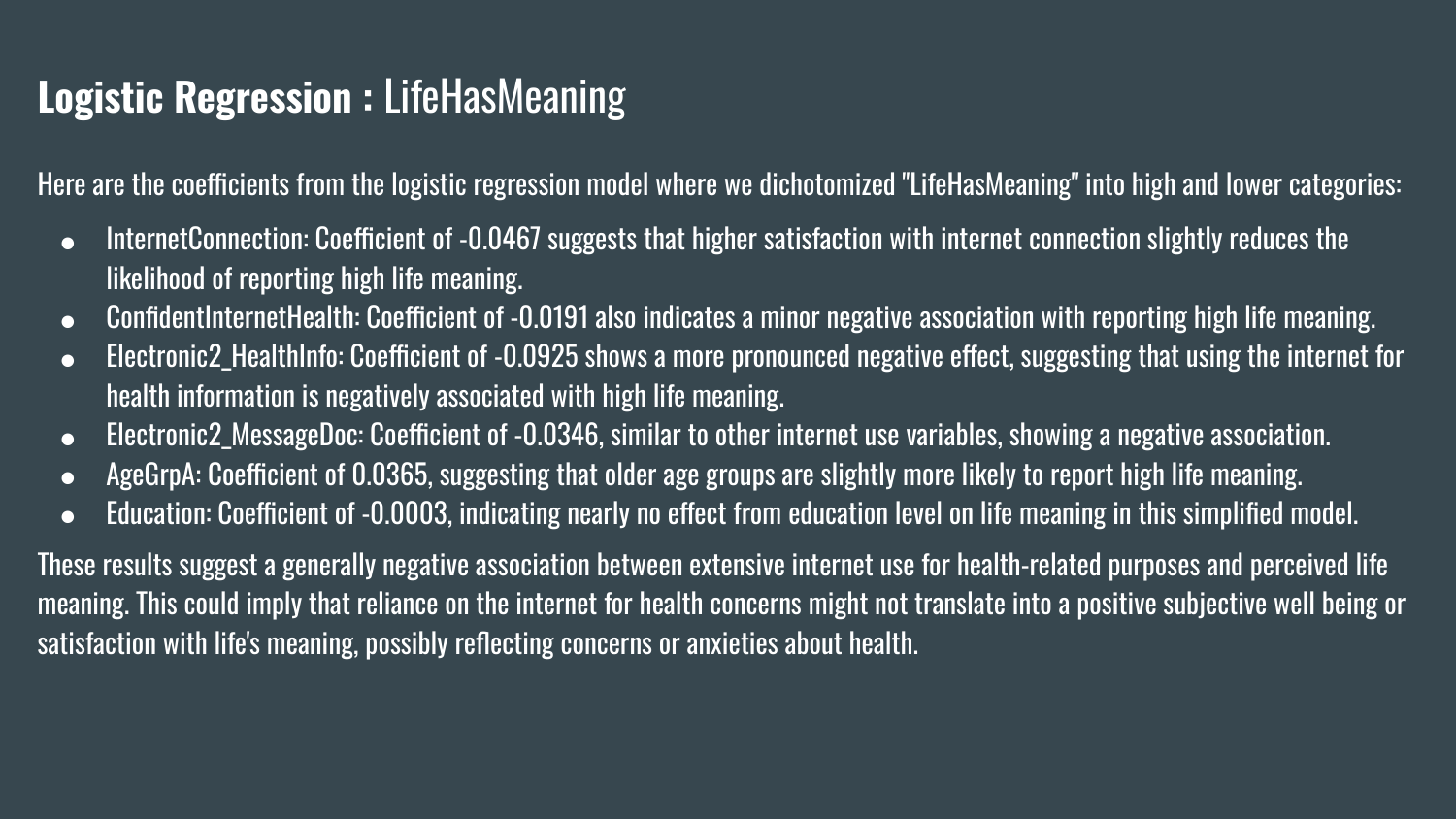

# Logistic Regression : LifeHasMeaning
Here are the coefficients from the logistic regression model where we dichotomized "LifeHasMeaning" into high and lower categories:
InternetConnection: Coefficient of -0.0467 suggests that higher satisfaction with internet connection slightly reduces the likelihood of reporting high life meaning.
ConfidentInternetHealth: Coefficient of -0.0191 also indicates a minor negative association with reporting high life meaning.
Electronic2_HealthInfo: Coefficient of -0.0925 shows a more pronounced negative effect, suggesting that using the internet for health information is negatively associated with high life meaning.
Electronic2_MessageDoc: Coefficient of -0.0346, similar to other internet use variables, showing a negative association.
AgeGrpA: Coefficient of 0.0365, suggesting that older age groups are slightly more likely to report high life meaning.
Education: Coefficient of -0.0003, indicating nearly no effect from education level on life meaning in this simplified model.
These results suggest a generally negative association between extensive internet use for health-related purposes and perceived life meaning. This could imply that reliance on the internet for health concerns might not translate into a positive subjective well being or satisfaction with life's meaning, possibly reflecting concerns or anxieties about health.